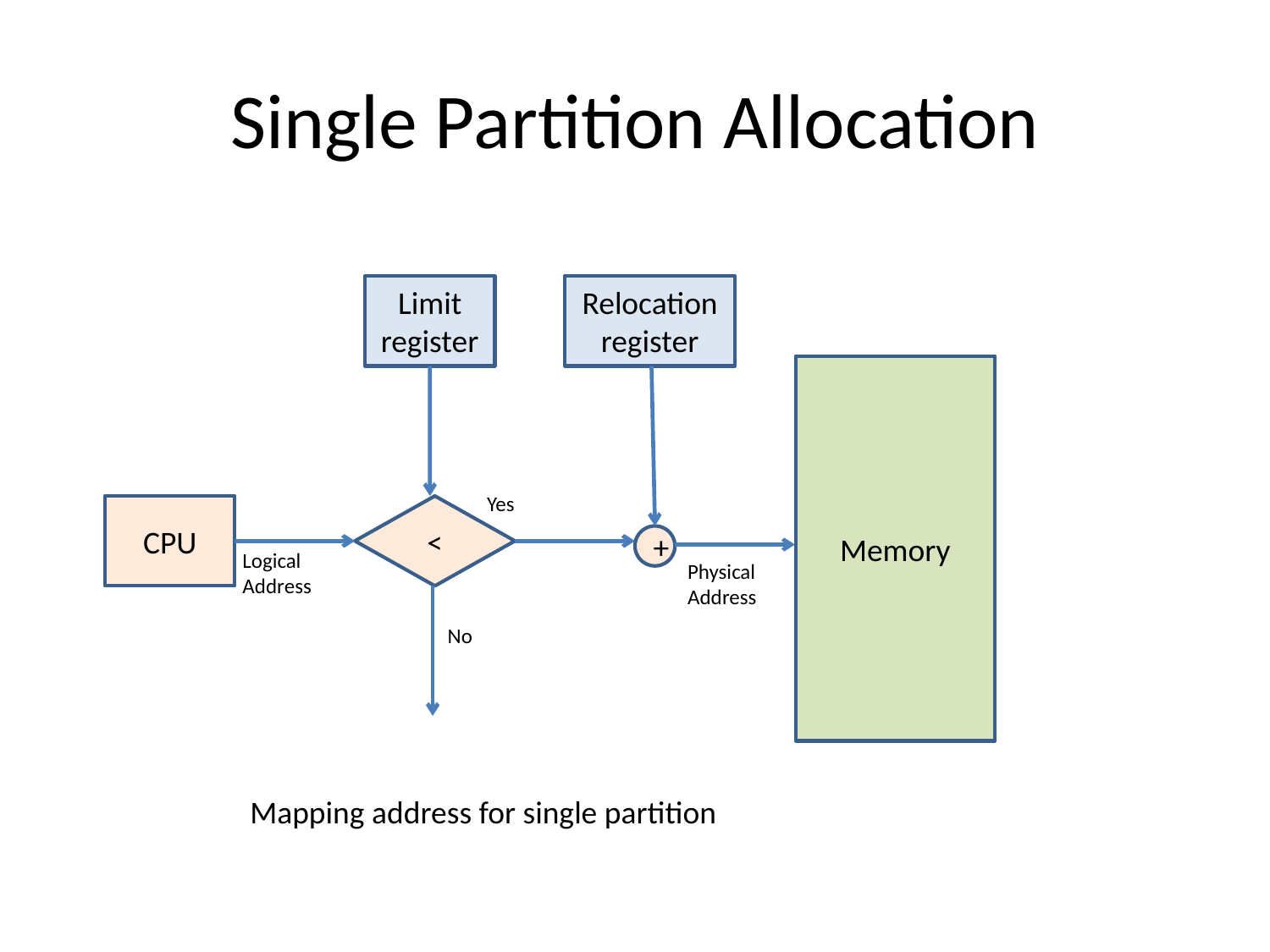

# Single Partition Allocation
Limit register
Relocation register
Memory
Yes
CPU
<
+
Logical
Address
Physical
Address
No
Mapping address for single partition